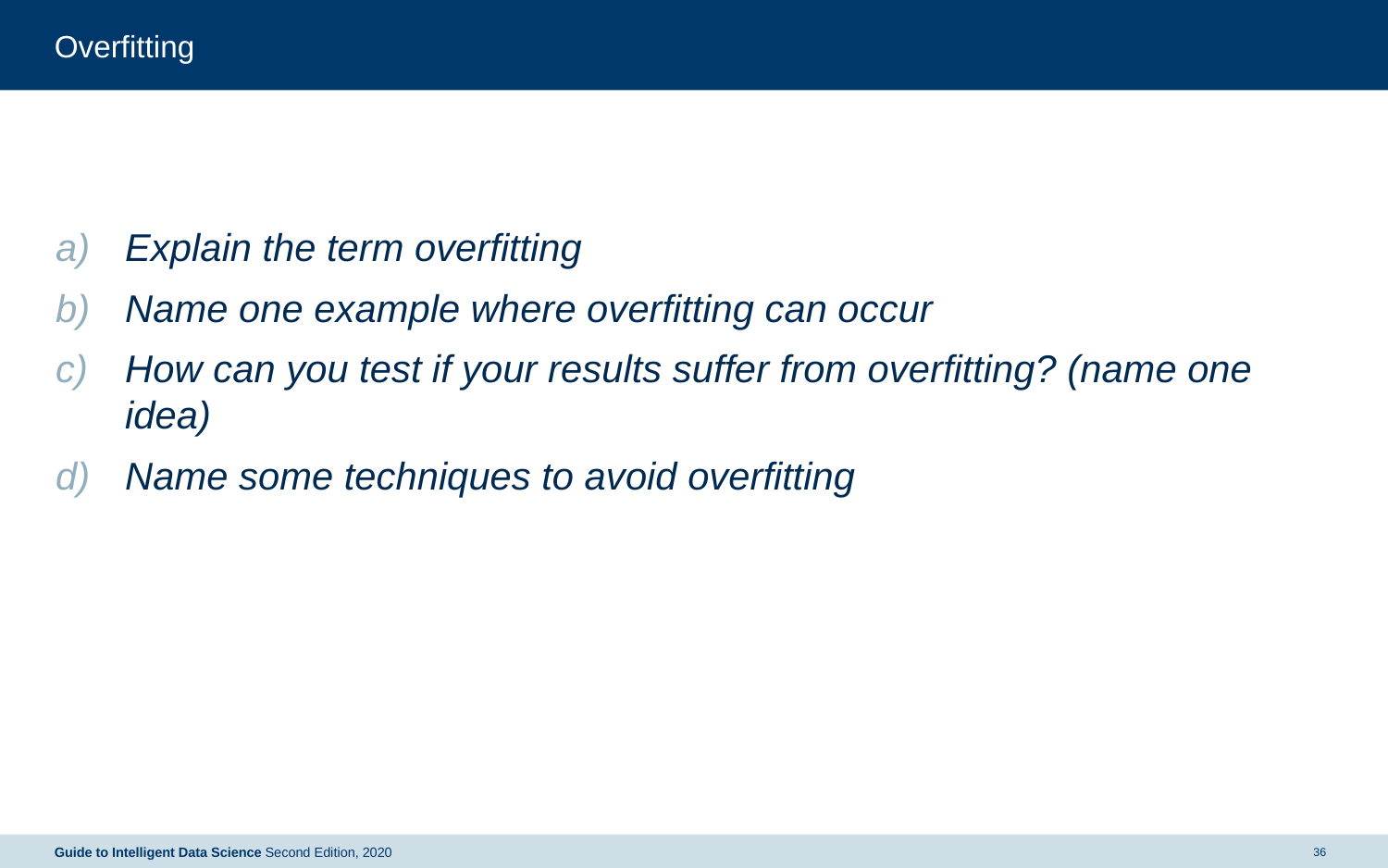

# Overfitting
Explain the term overfitting
Name one example where overfitting can occur
How can you test if your results suffer from overfitting? (name one idea)
Name some techniques to avoid overfitting
Guide to Intelligent Data Science Second Edition, 2020
36